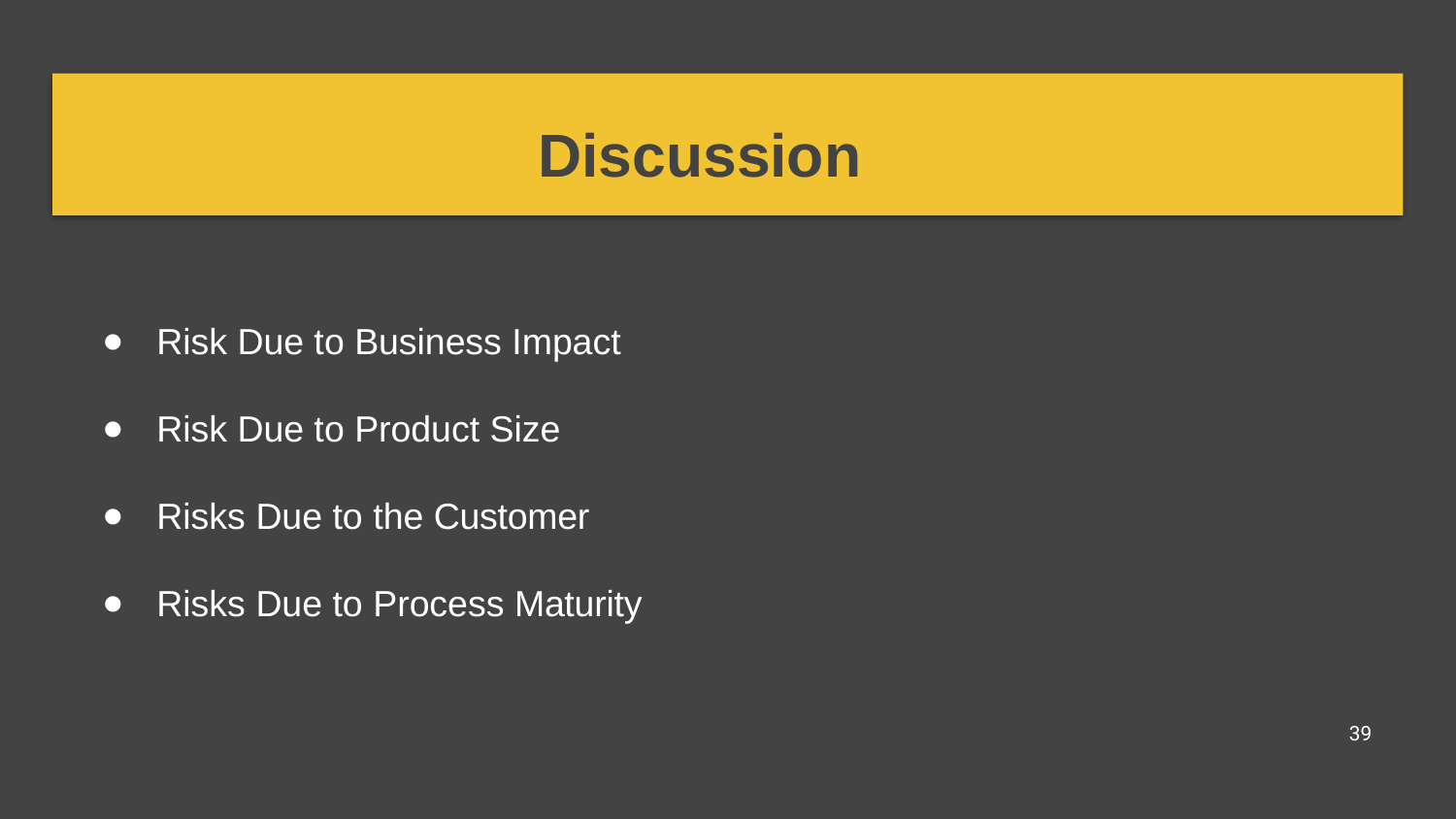

# Discussion
Risk Due to Business Impact
Risk Due to Product Size
Risks Due to the Customer
Risks Due to Process Maturity
39